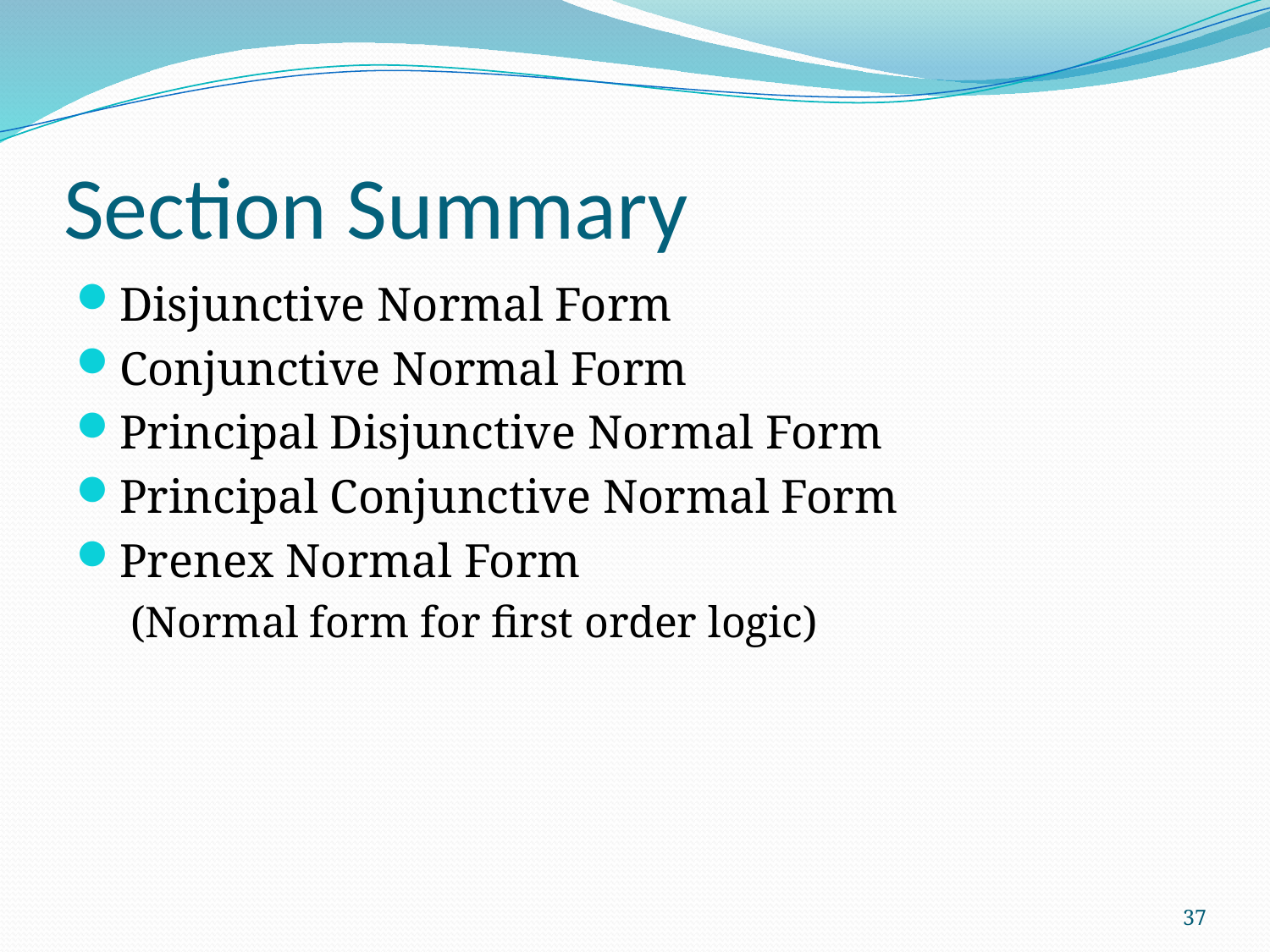

# Section Summary
Disjunctive Normal Form
Conjunctive Normal Form
Principal Disjunctive Normal Form
Principal Conjunctive Normal Form
Prenex Normal Form
(Normal form for first order logic)

37